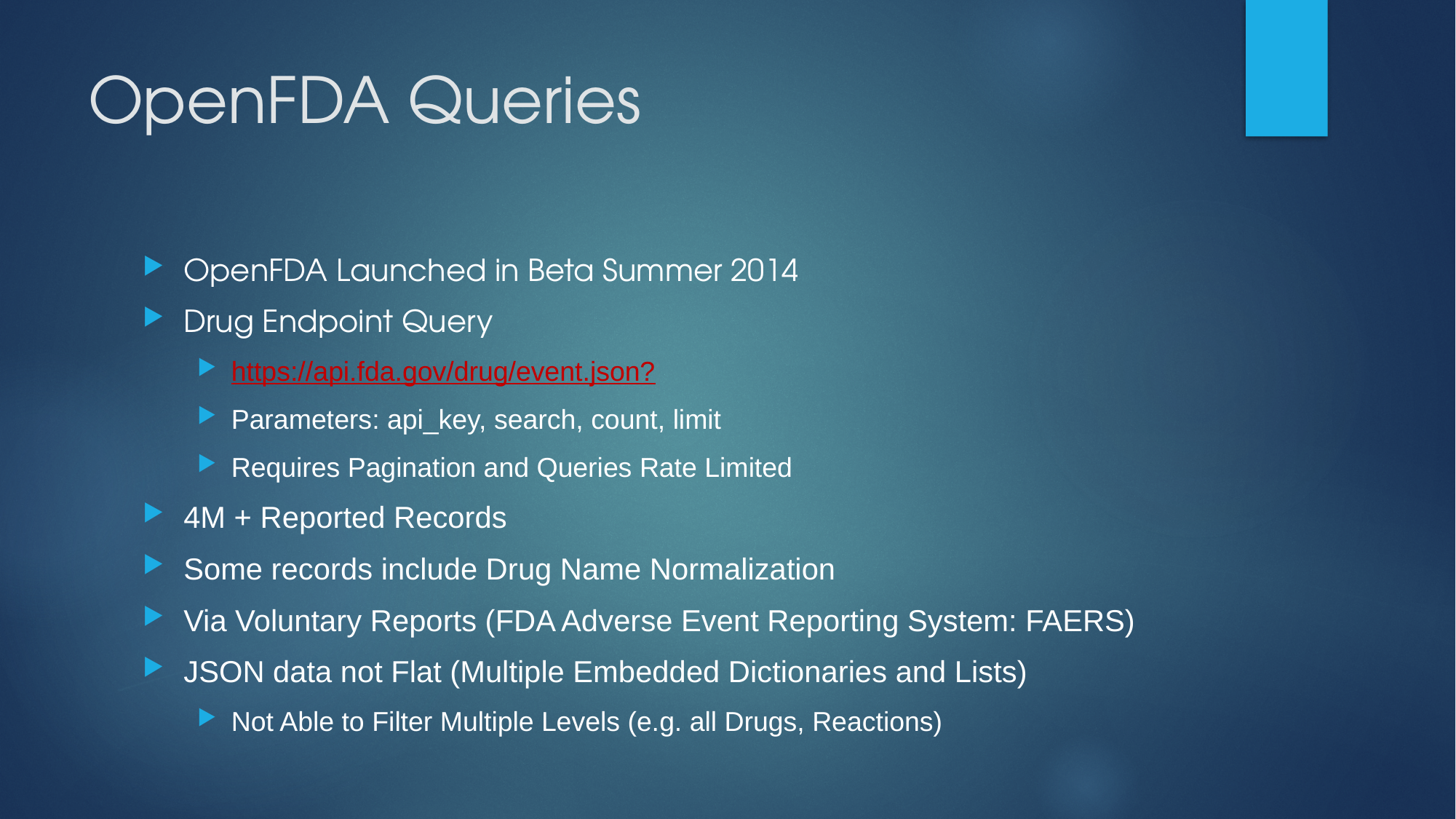

# OpenFDA Queries
OpenFDA Launched in Beta Summer 2014
Drug Endpoint Query
https://api.fda.gov/drug/event.json?
Parameters: api_key, search, count, limit
Requires Pagination and Queries Rate Limited
4M + Reported Records
Some records include Drug Name Normalization
Via Voluntary Reports (FDA Adverse Event Reporting System: FAERS)
JSON data not Flat (Multiple Embedded Dictionaries and Lists)
Not Able to Filter Multiple Levels (e.g. all Drugs, Reactions)